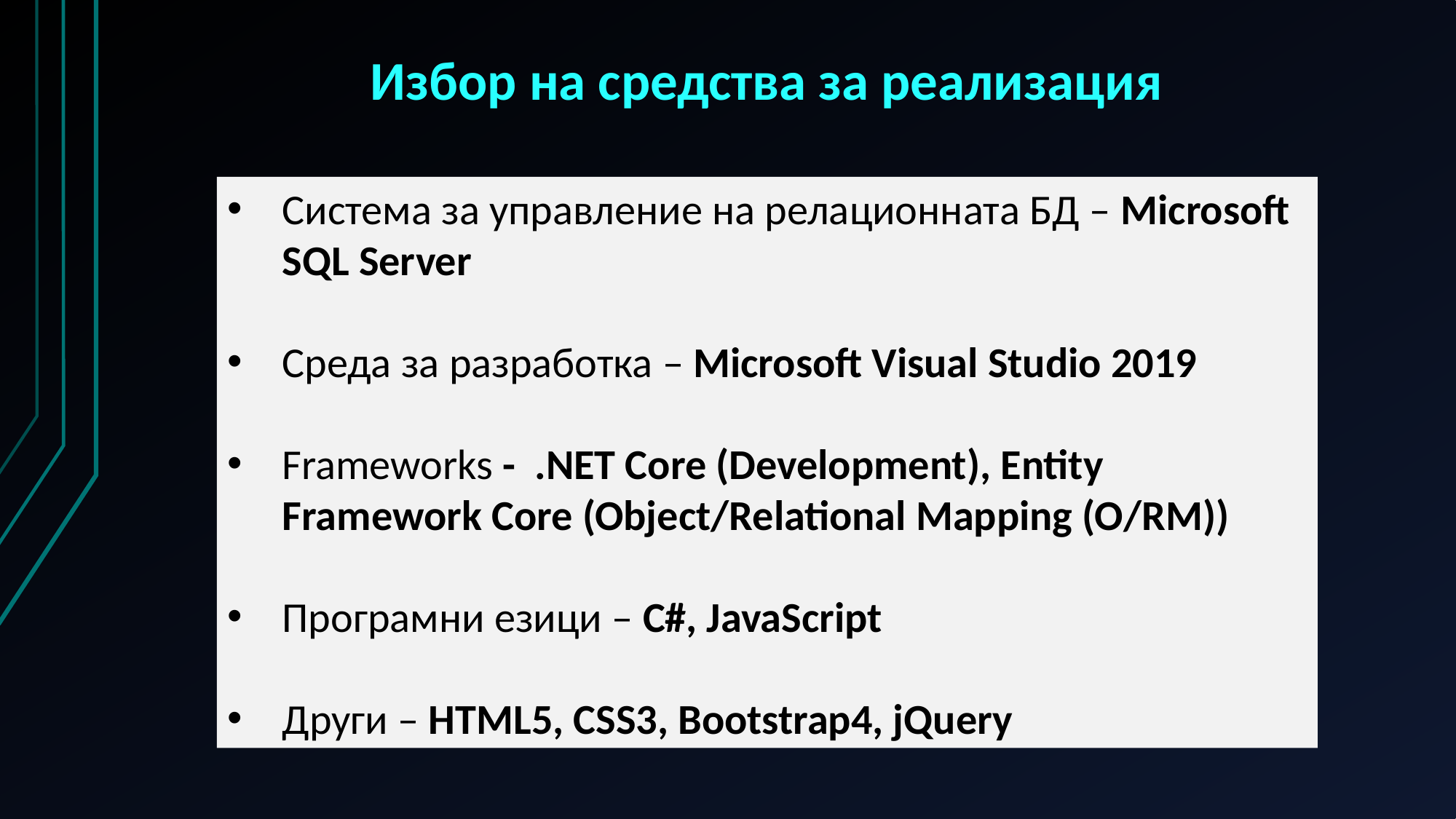

Избор на средства за реализация
Система за управление на релационната БД – Microsoft SQL Server

Среда за разработка – Microsoft Visual Studio 2019

Frameworks -  .NET Core (Development), Entity Framework Core (Object/Relational Mapping (O/RM))

Програмни езици – C#, JavaScript

Други – HTML5, CSS3, Bootstrap4, jQuery